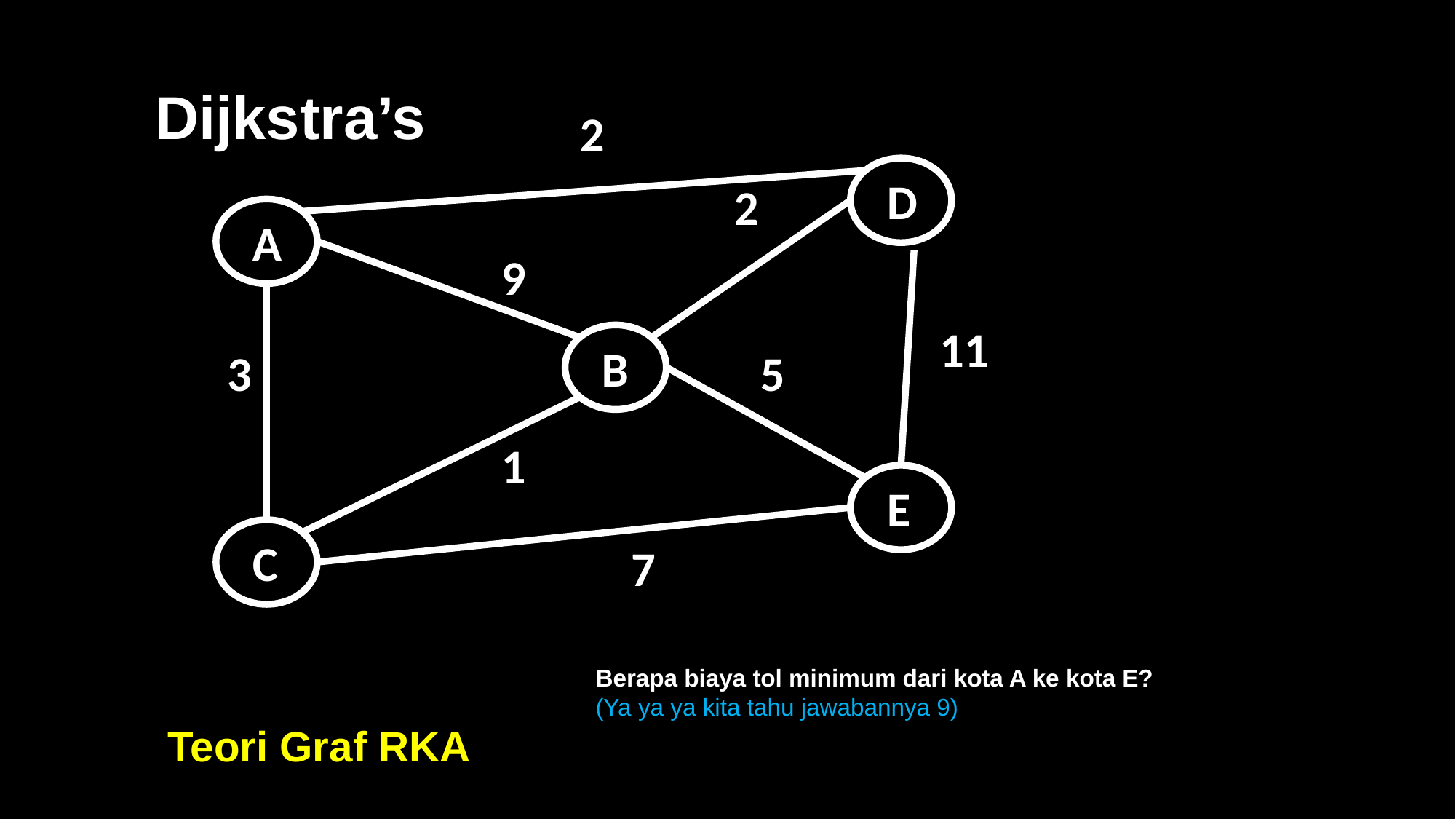

Dijkstra’s
2
 D
2
 A
9
11
 B
3
5
1
 E
 C
7
Berapa biaya tol minimum dari kota A ke kota E?
(Ya ya ya kita tahu jawabannya 9)
Teori Graf RKA